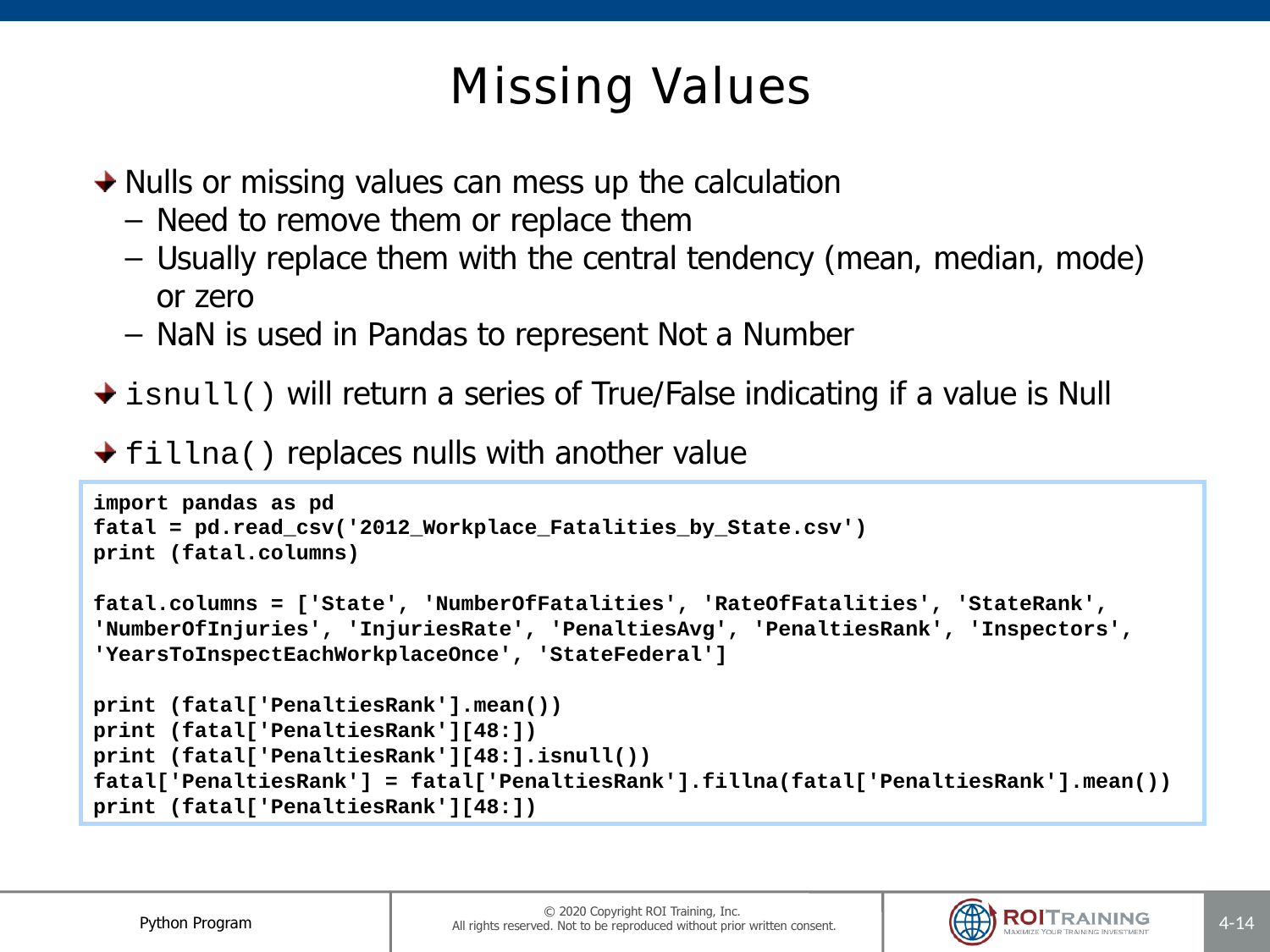

# Missing Values
Nulls or missing values can mess up the calculation
Need to remove them or replace them
Usually replace them with the central tendency (mean, median, mode) or zero
NaN is used in Pandas to represent Not a Number
isnull() will return a series of True/False indicating if a value is Null
fillna() replaces nulls with another value

import pandas as pd
fatal = pd.read_csv('2012_Workplace_Fatalities_by_State.csv')
print (fatal.columns)

fatal.columns = ['State', 'NumberOfFatalities', 'RateOfFatalities', 'StateRank', 'NumberOfInjuries', 'InjuriesRate', 'PenaltiesAvg', 'PenaltiesRank', 'Inspectors', 'YearsToInspectEachWorkplaceOnce', 'StateFederal']

print (fatal['PenaltiesRank'].mean())
print (fatal['PenaltiesRank'][48:])
print (fatal['PenaltiesRank'][48:].isnull())
fatal['PenaltiesRank'] = fatal['PenaltiesRank'].fillna(fatal['PenaltiesRank'].mean())
print (fatal['PenaltiesRank'][48:])